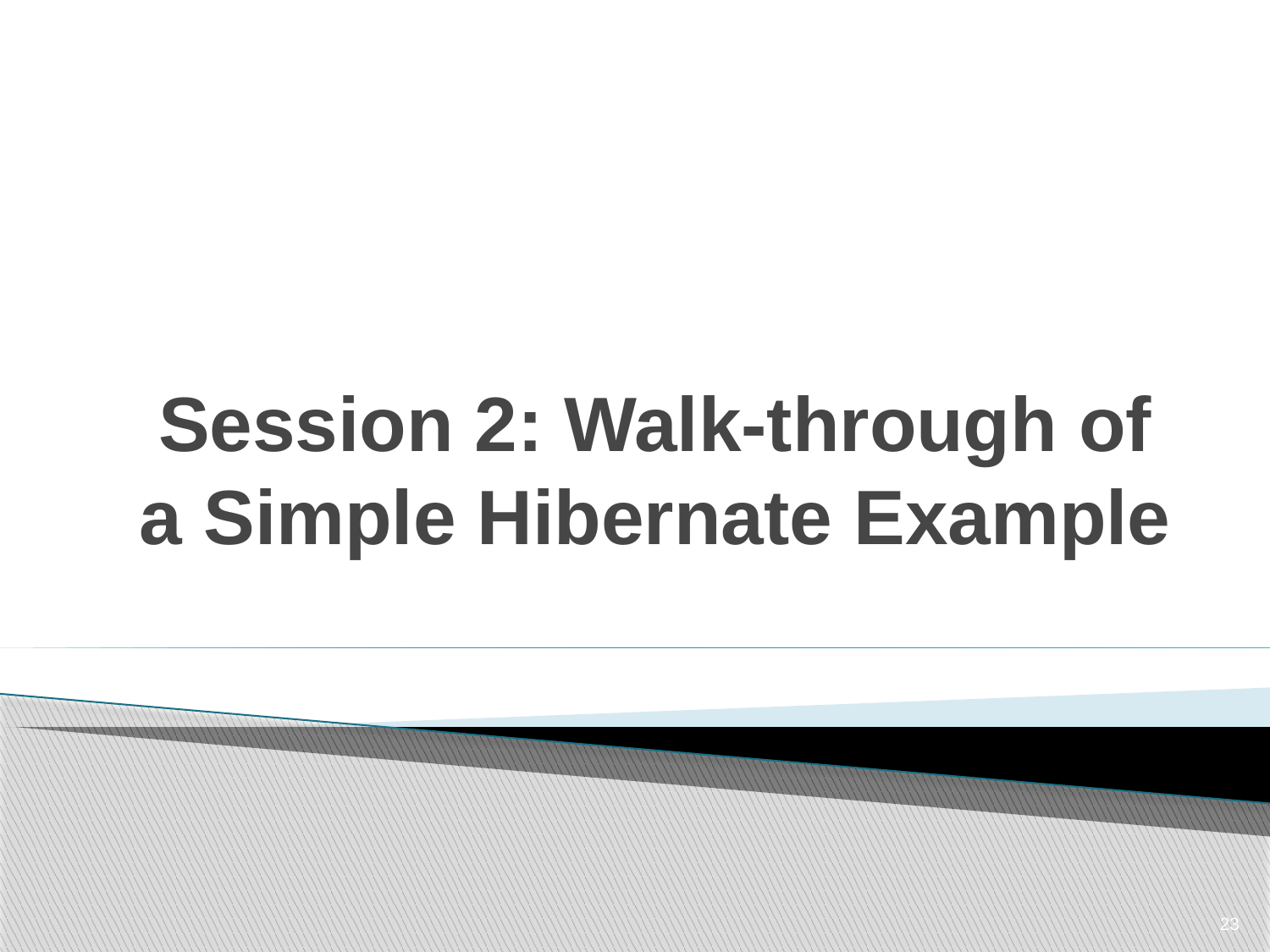

# Session 2: Walk-through of a Simple Hibernate Example
23